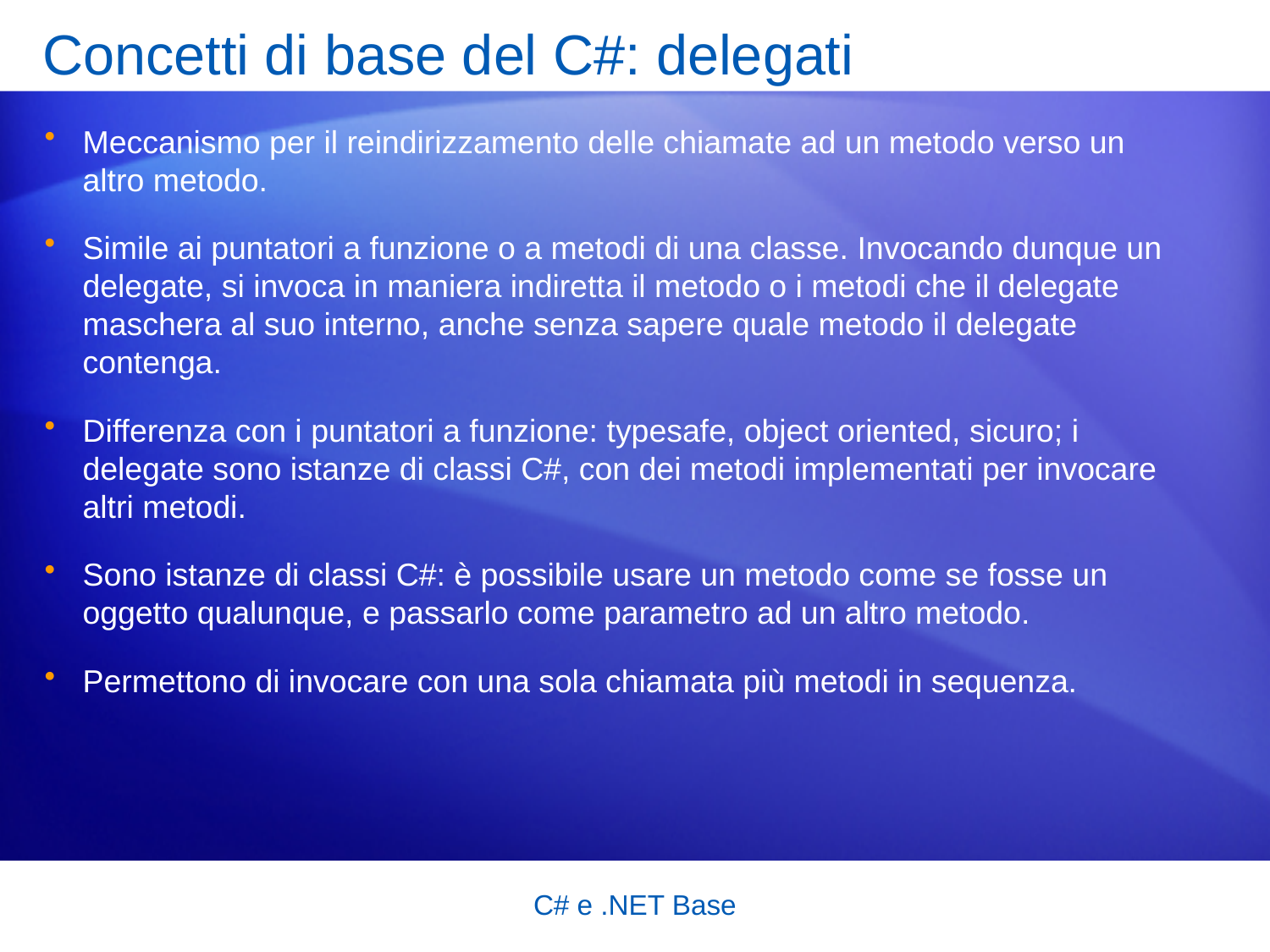

# Concetti di base del C#: delegati
Meccanismo per il reindirizzamento delle chiamate ad un metodo verso un altro metodo.
Simile ai puntatori a funzione o a metodi di una classe. Invocando dunque un delegate, si invoca in maniera indiretta il metodo o i metodi che il delegate maschera al suo interno, anche senza sapere quale metodo il delegate contenga.
Differenza con i puntatori a funzione: typesafe, object oriented, sicuro; i delegate sono istanze di classi C#, con dei metodi implementati per invocare altri metodi.
Sono istanze di classi C#: è possibile usare un metodo come se fosse un oggetto qualunque, e passarlo come parametro ad un altro metodo.
Permettono di invocare con una sola chiamata più metodi in sequenza.

C# e .NET Base